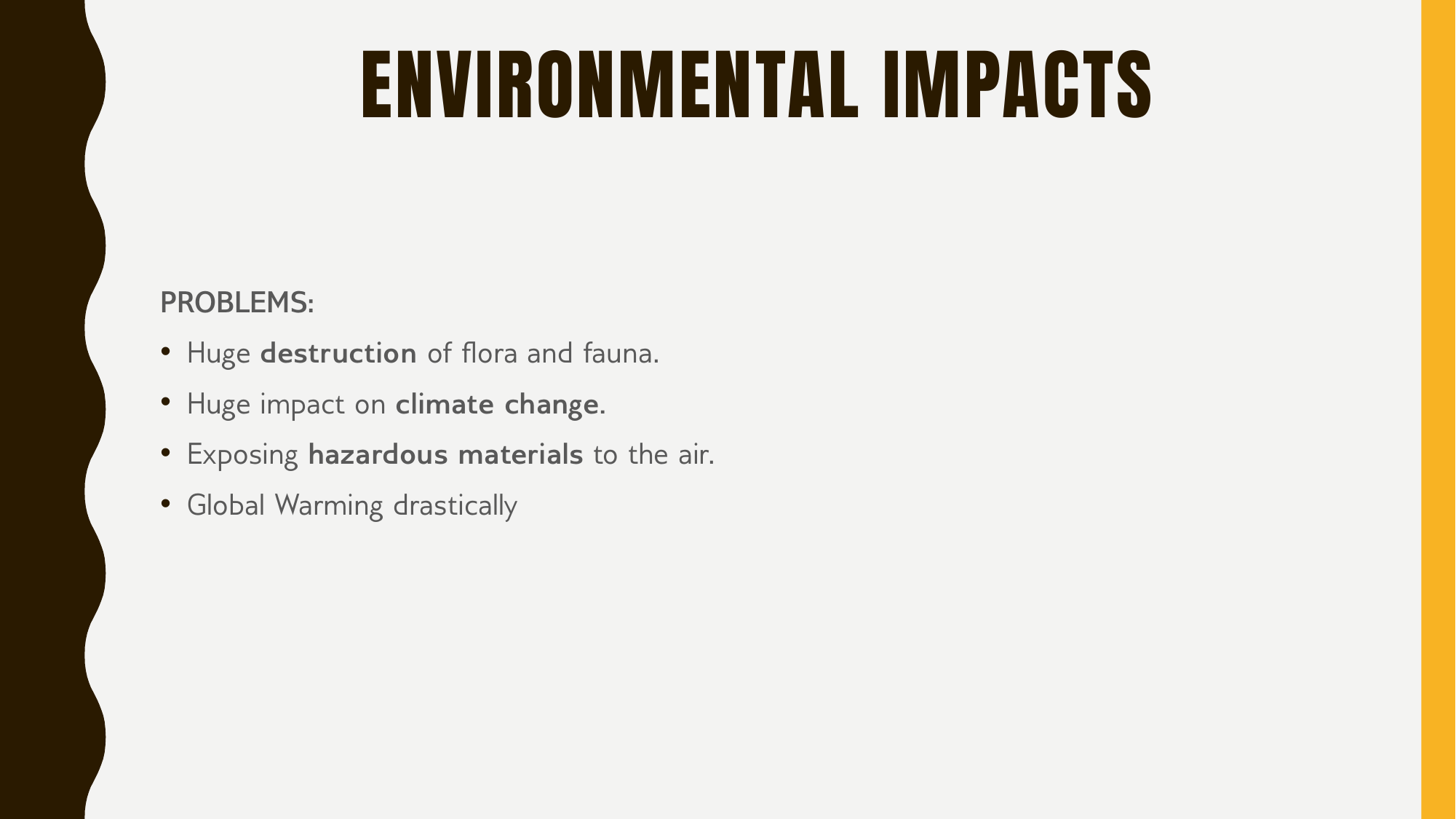

# Environmental impacts
PROBLEMS:
Huge destruction of flora and fauna.
Huge impact on climate change.
Exposing hazardous materials to the air.
Global Warming drastically